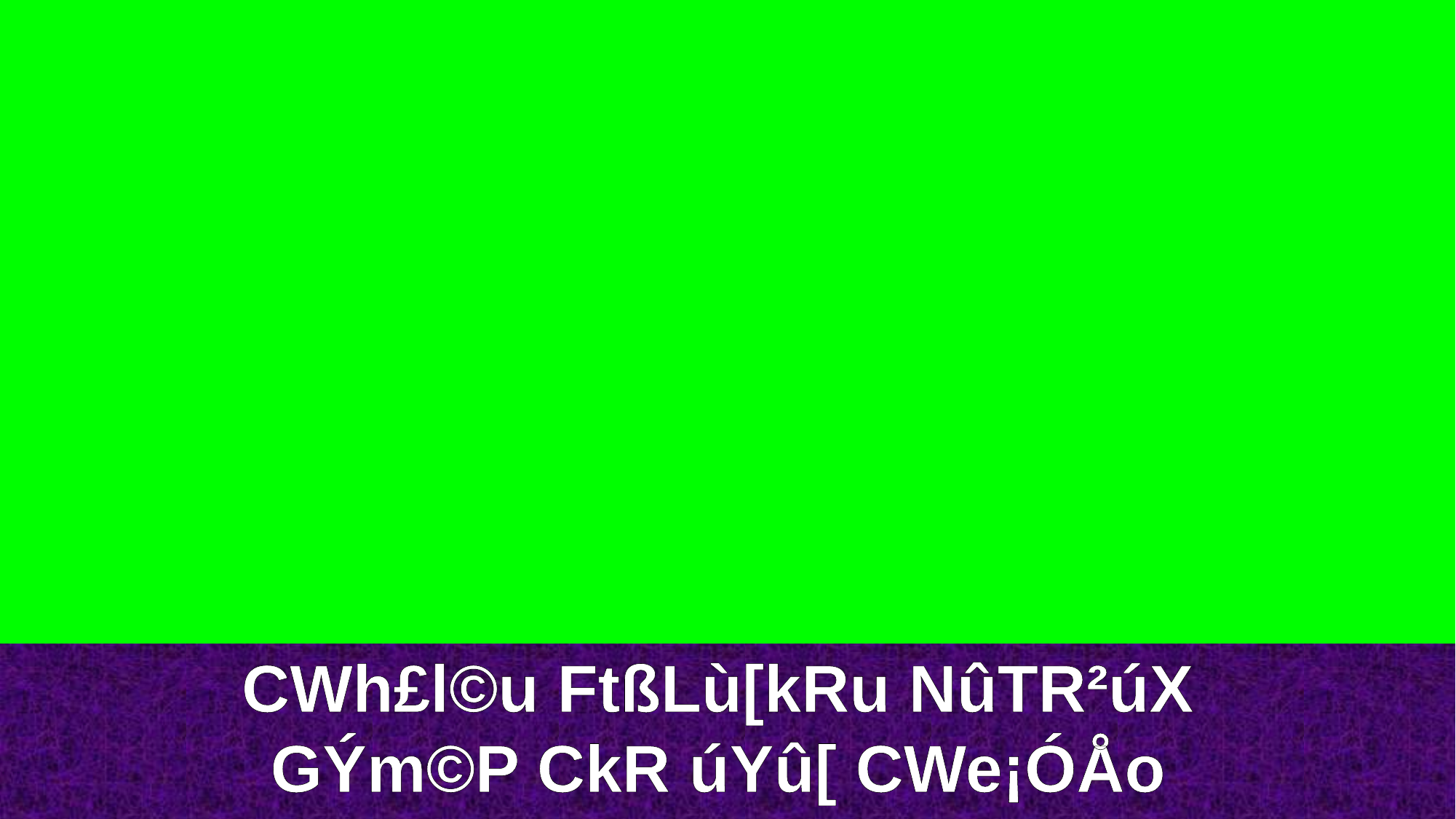

CWh£l©u FtßLù[kRu NûTR²úX
GÝm©P CkR úYû[ CWe¡ÓÅo